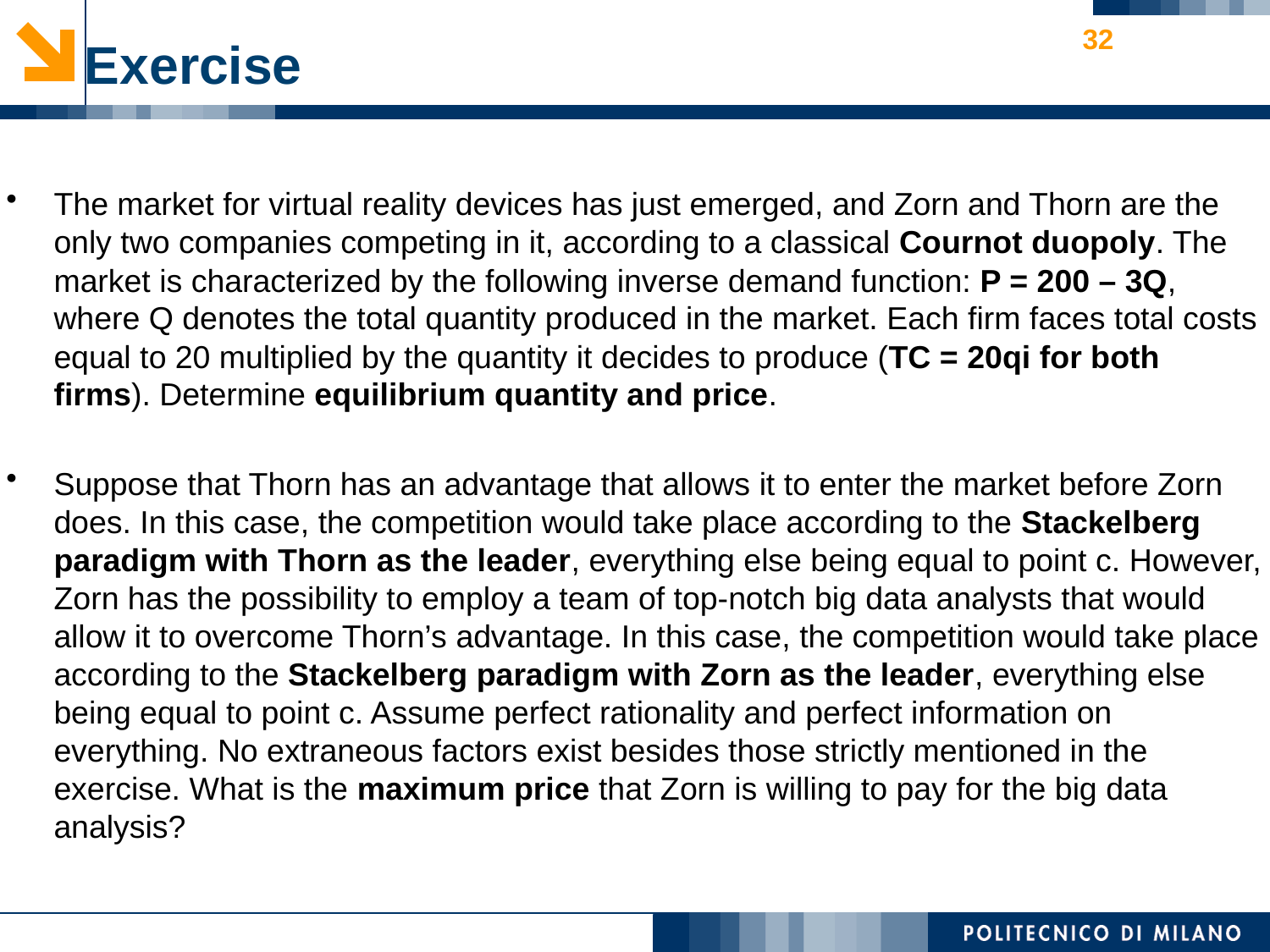

32
# Exercise

The market for virtual reality devices has just emerged, and Zorn and Thorn are the only two companies competing in it, according to a classical Cournot duopoly. The market is characterized by the following inverse demand function: P = 200 – 3Q, where Q denotes the total quantity produced in the market. Each firm faces total costs equal to 20 multiplied by the quantity it decides to produce (TC = 20qi for both firms). Determine equilibrium quantity and price.

Suppose that Thorn has an advantage that allows it to enter the market before Zorn does. In this case, the competition would take place according to the Stackelberg paradigm with Thorn as the leader, everything else being equal to point c. However, Zorn has the possibility to employ a team of top-notch big data analysts that would allow it to overcome Thorn’s advantage. In this case, the competition would take place according to the Stackelberg paradigm with Zorn as the leader, everything else being equal to point c. Assume perfect rationality and perfect information on everything. No extraneous factors exist besides those strictly mentioned in the exercise. What is the maximum price that Zorn is willing to pay for the big data analysis?